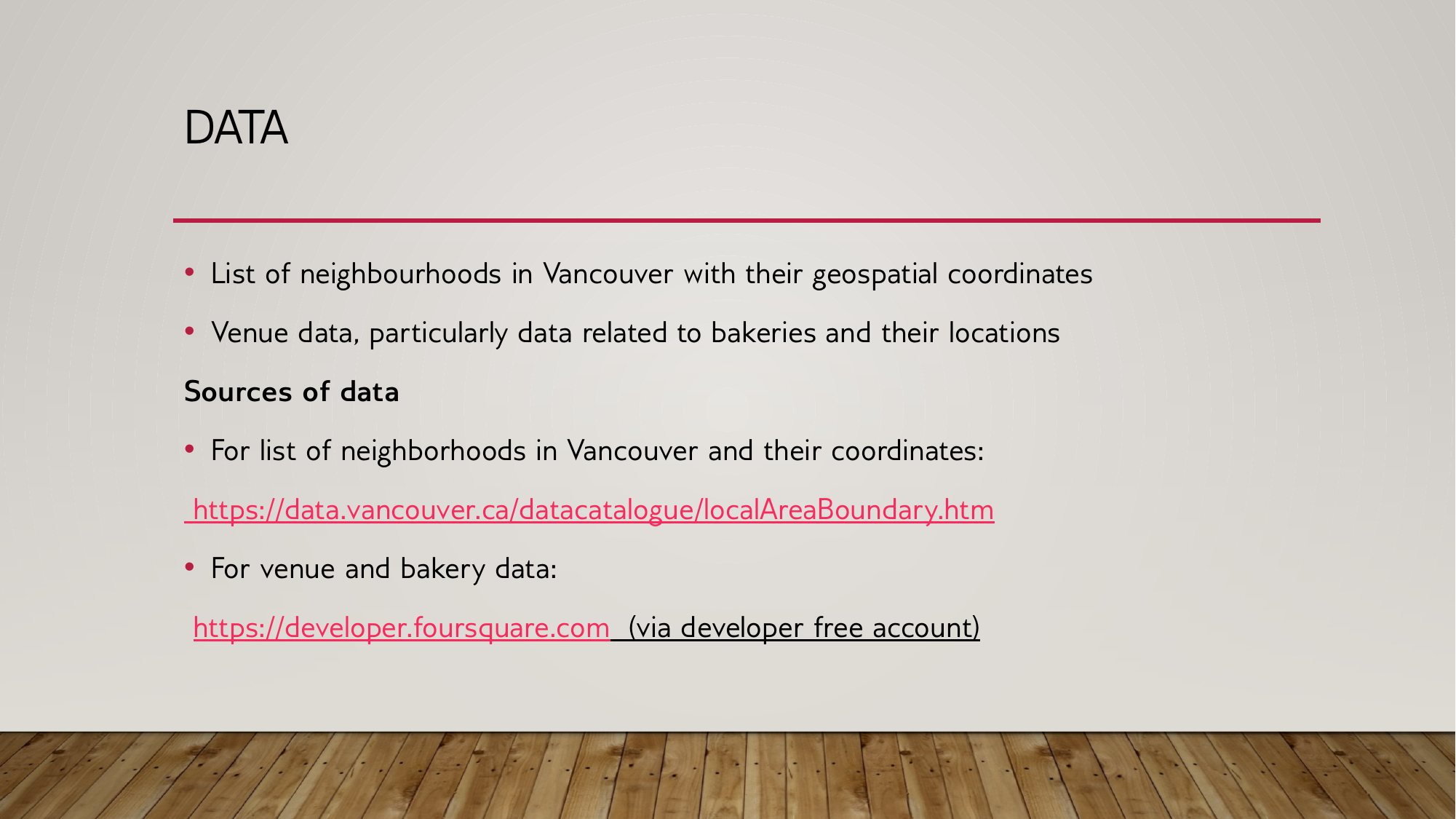

# Data
List of neighbourhoods in Vancouver with their geospatial coordinates
Venue data, particularly data related to bakeries and their locations
Sources of data
For list of neighborhoods in Vancouver and their coordinates:
 https://data.vancouver.ca/datacatalogue/localAreaBoundary.htm
For venue and bakery data:
 https://developer.foursquare.com  (via developer free account)